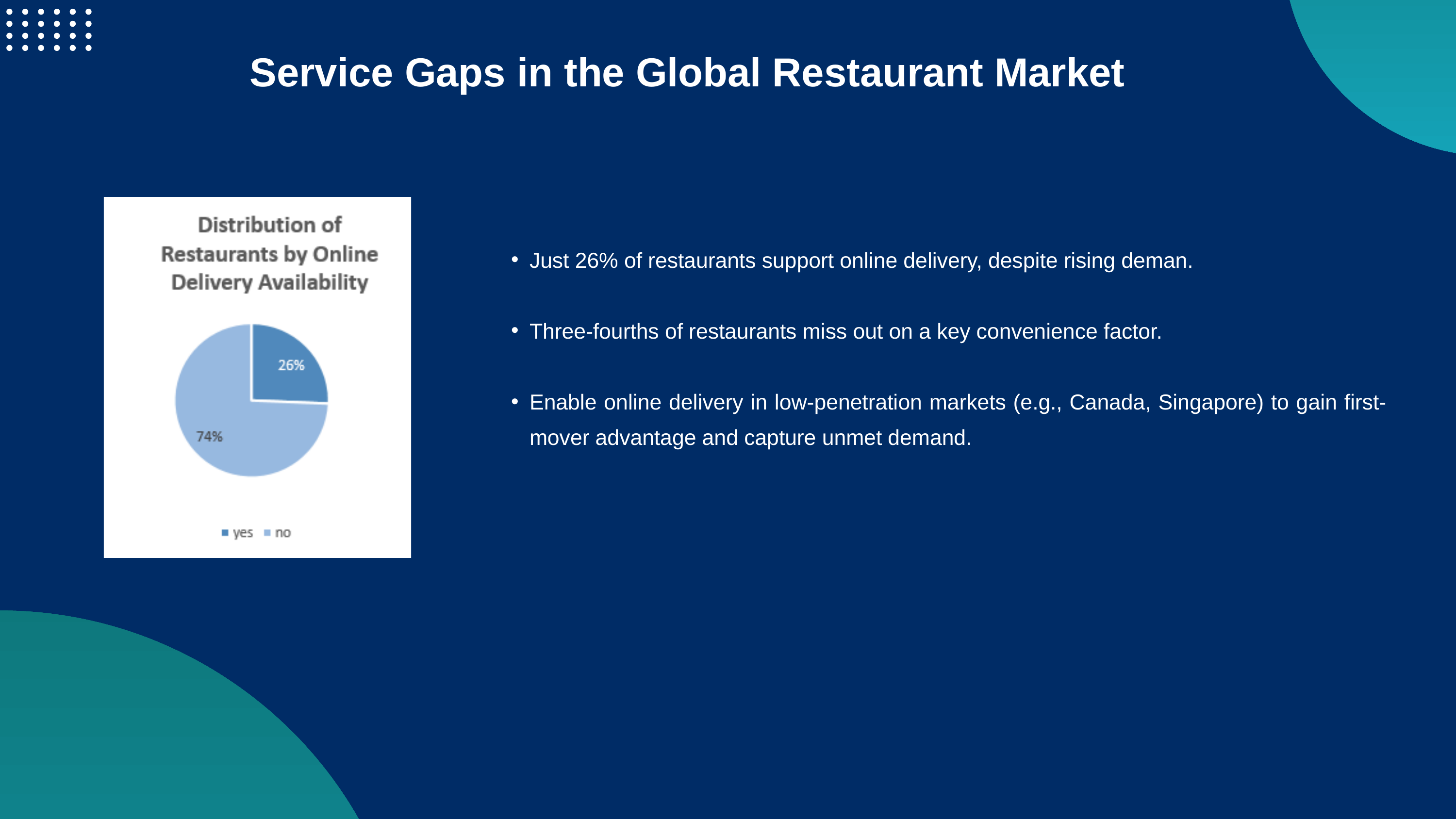

Service Gaps in the Global Restaurant Market

Just 26% of restaurants support online delivery, despite rising deman.

Three-fourths of restaurants miss out on a key convenience factor.

Enable online delivery in low-penetration markets (e.g., Canada, Singapore) to gain first-mover advantage and capture unmet demand.